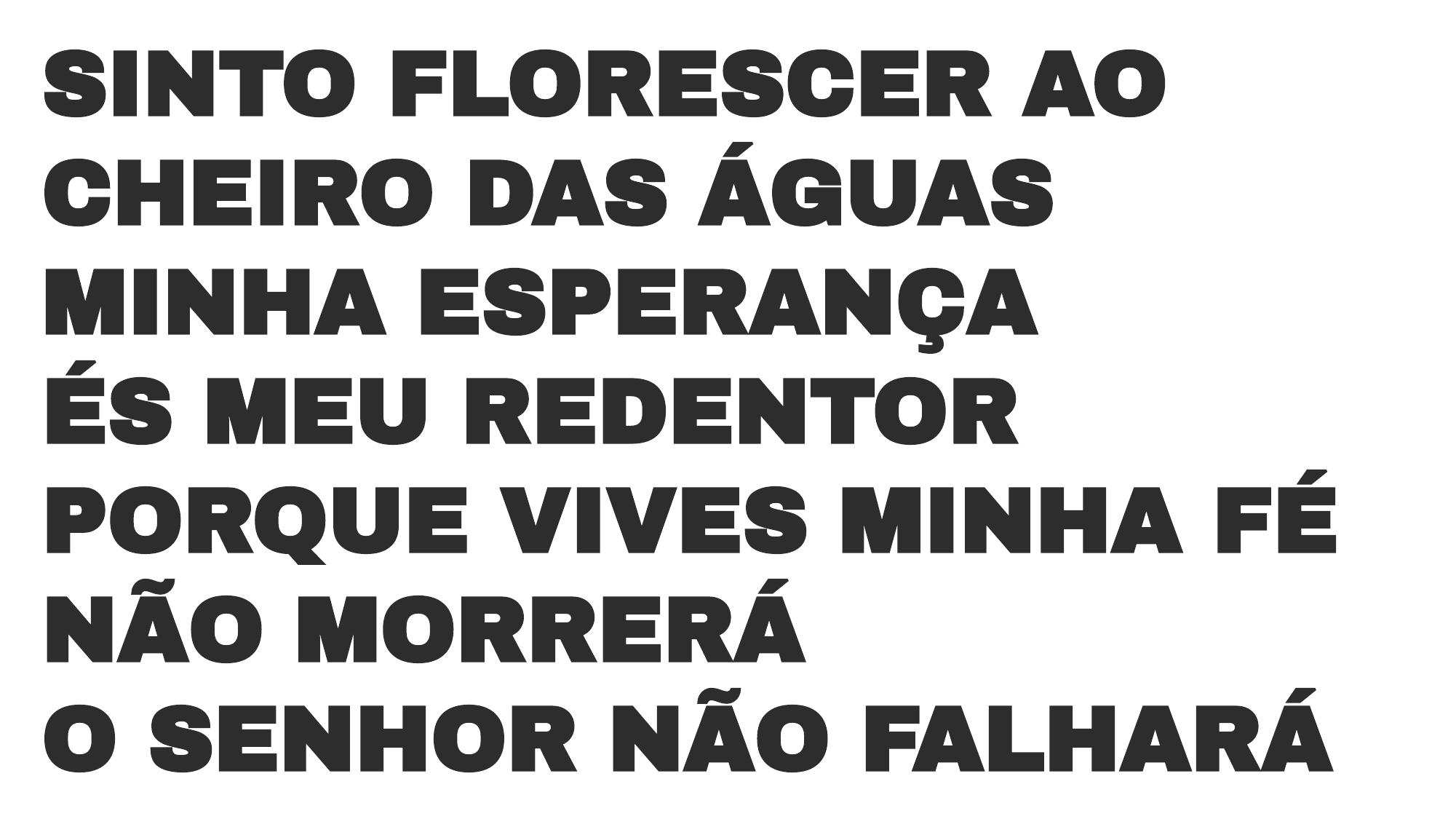

SINTO FLORESCER AO CHEIRO DAS ÁGUAS
MINHA ESPERANÇA
ÉS MEU REDENTOR
PORQUE VIVES MINHA FÉ NÃO MORRERÁ
O SENHOR NÃO FALHARÁ